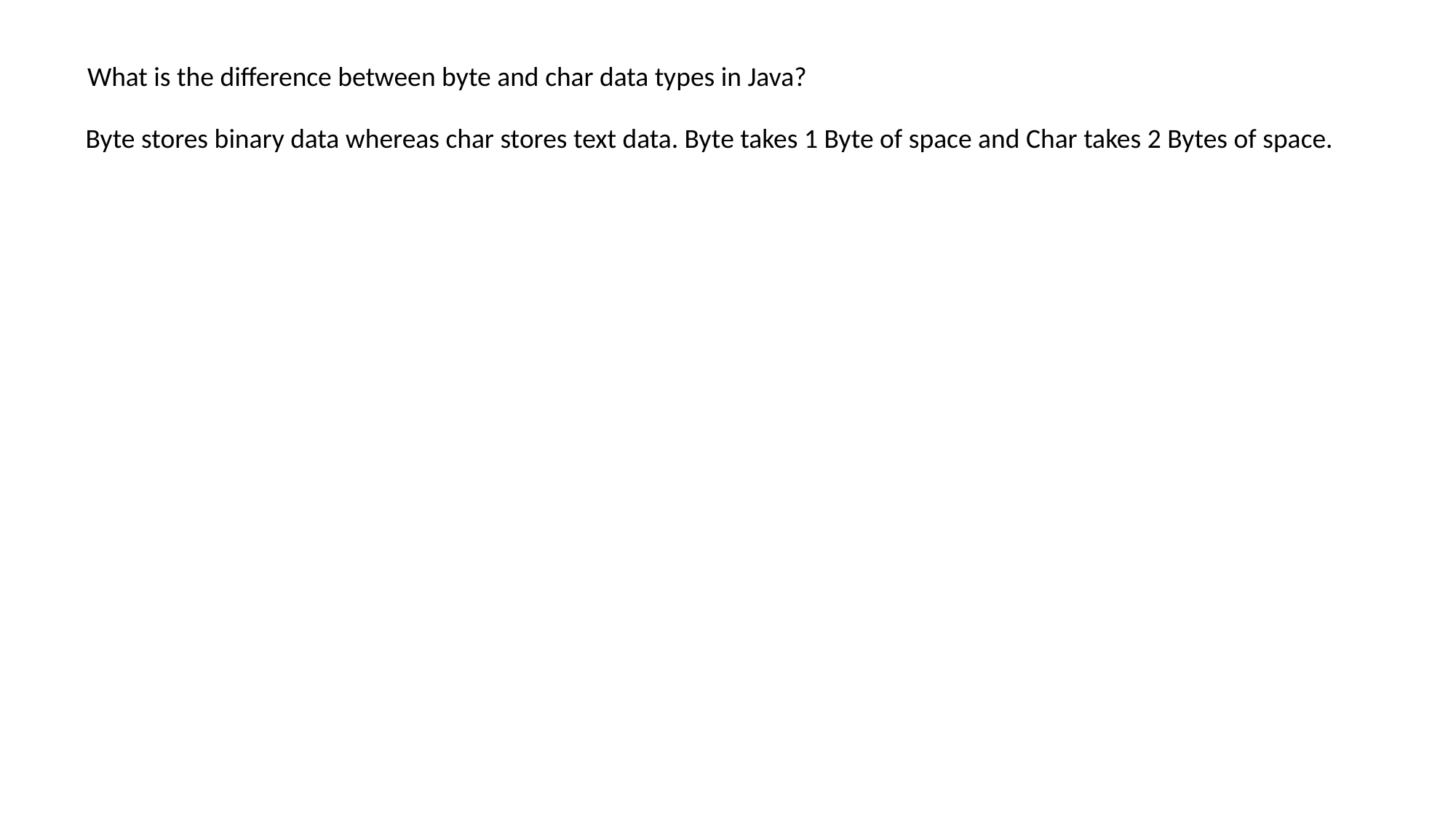

What is the difference between byte and char data types in Java?
Byte stores binary data whereas char stores text data. Byte takes 1 Byte of space and Char takes 2 Bytes of space.